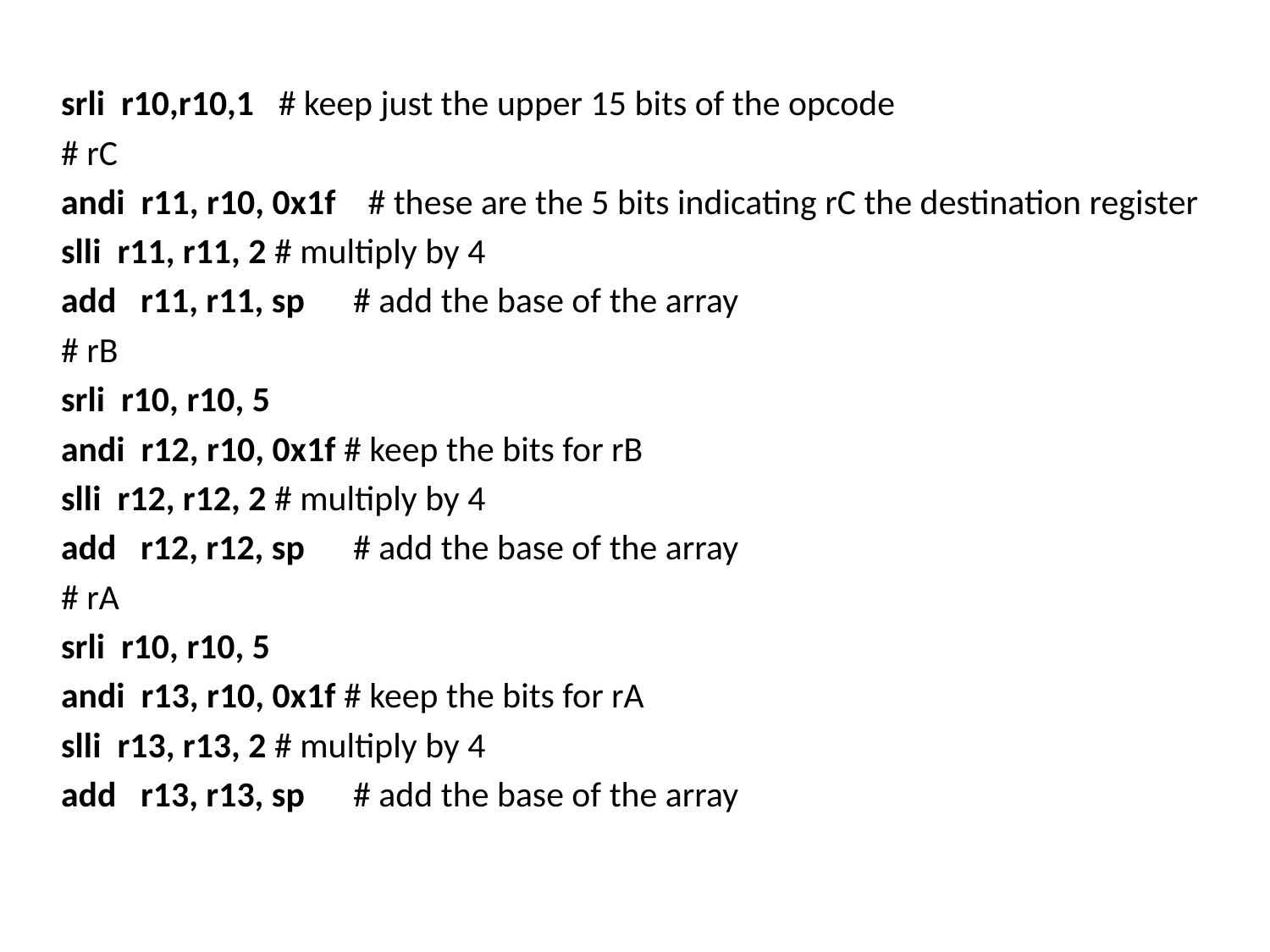

srli  r10,r10,1   # keep just the upper 15 bits of the opcode
      # rC
      andi  r11, r10, 0x1f    # these are the 5 bits indicating rC the destination register
      slli  r11, r11, 2 # multiply by 4
      add   r11, r11, sp      # add the base of the array
      # rB
      srli  r10, r10, 5
      andi  r12, r10, 0x1f # keep the bits for rB
      slli  r12, r12, 2 # multiply by 4
      add   r12, r12, sp      # add the base of the array
      # rA
      srli  r10, r10, 5
      andi  r13, r10, 0x1f # keep the bits for rA
      slli  r13, r13, 2 # multiply by 4
      add   r13, r13, sp      # add the base of the array